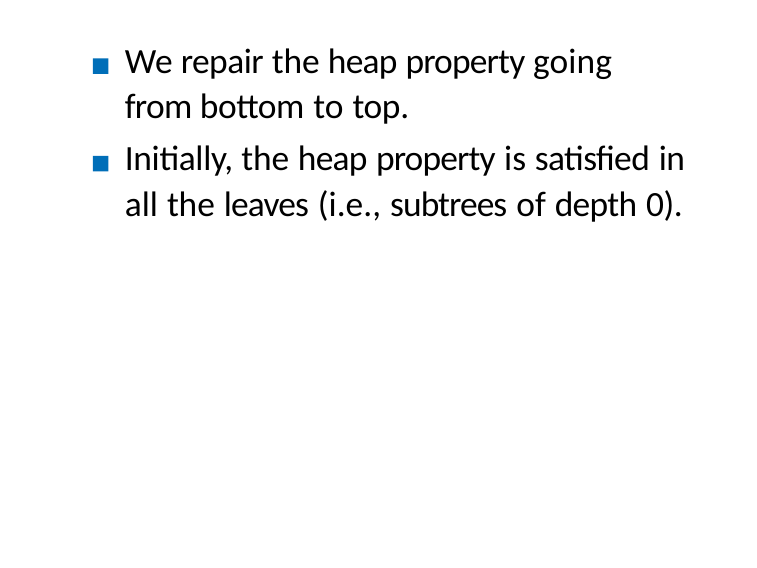

We repair the heap property going from bottom to top.
Initially, the heap property is satisfied in all the leaves (i.e., subtrees of depth 0).